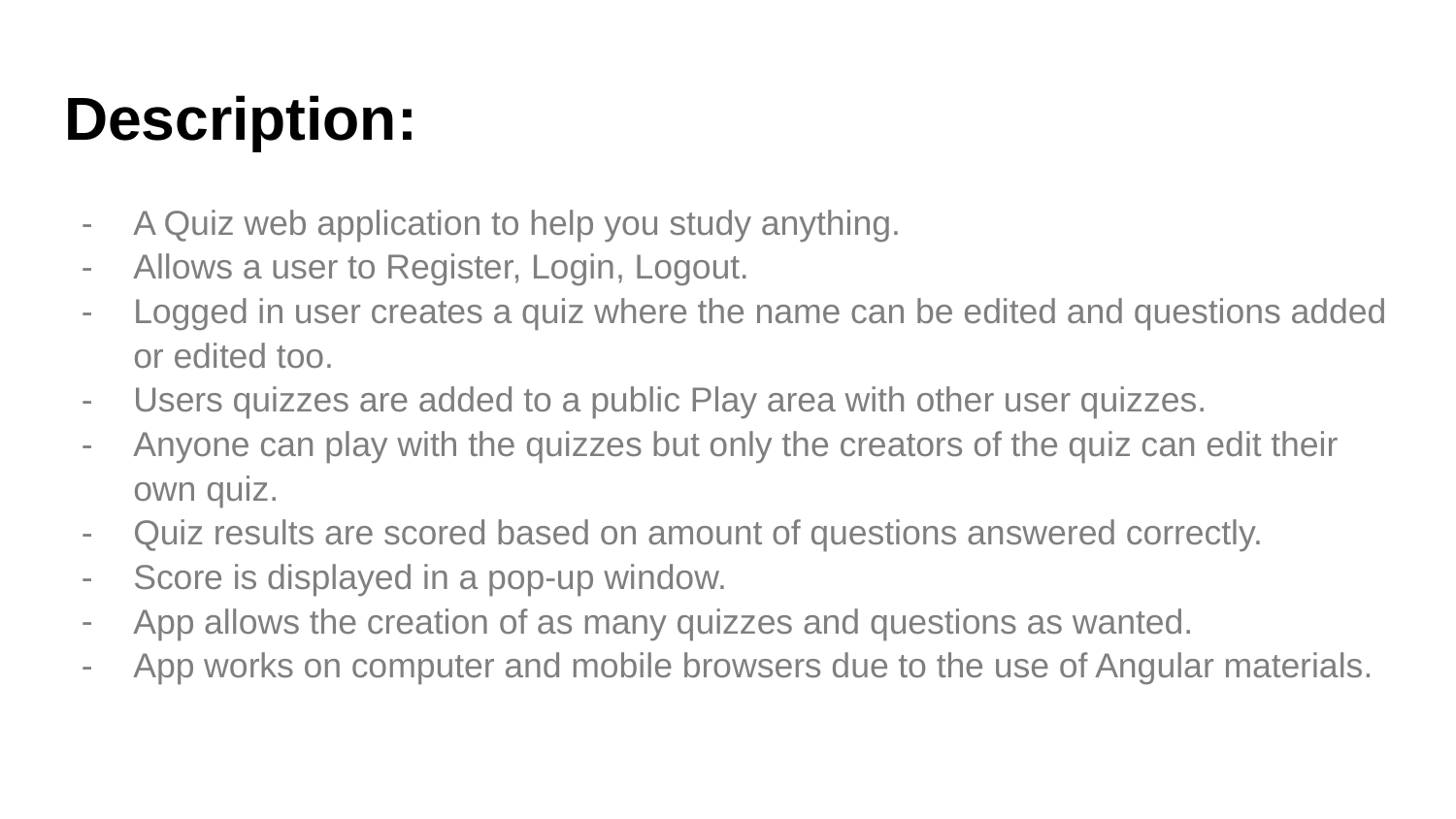

# Description:
A Quiz web application to help you study anything.
Allows a user to Register, Login, Logout.
Logged in user creates a quiz where the name can be edited and questions added or edited too.
Users quizzes are added to a public Play area with other user quizzes.
Anyone can play with the quizzes but only the creators of the quiz can edit their own quiz.
Quiz results are scored based on amount of questions answered correctly.
Score is displayed in a pop-up window.
App allows the creation of as many quizzes and questions as wanted.
App works on computer and mobile browsers due to the use of Angular materials.